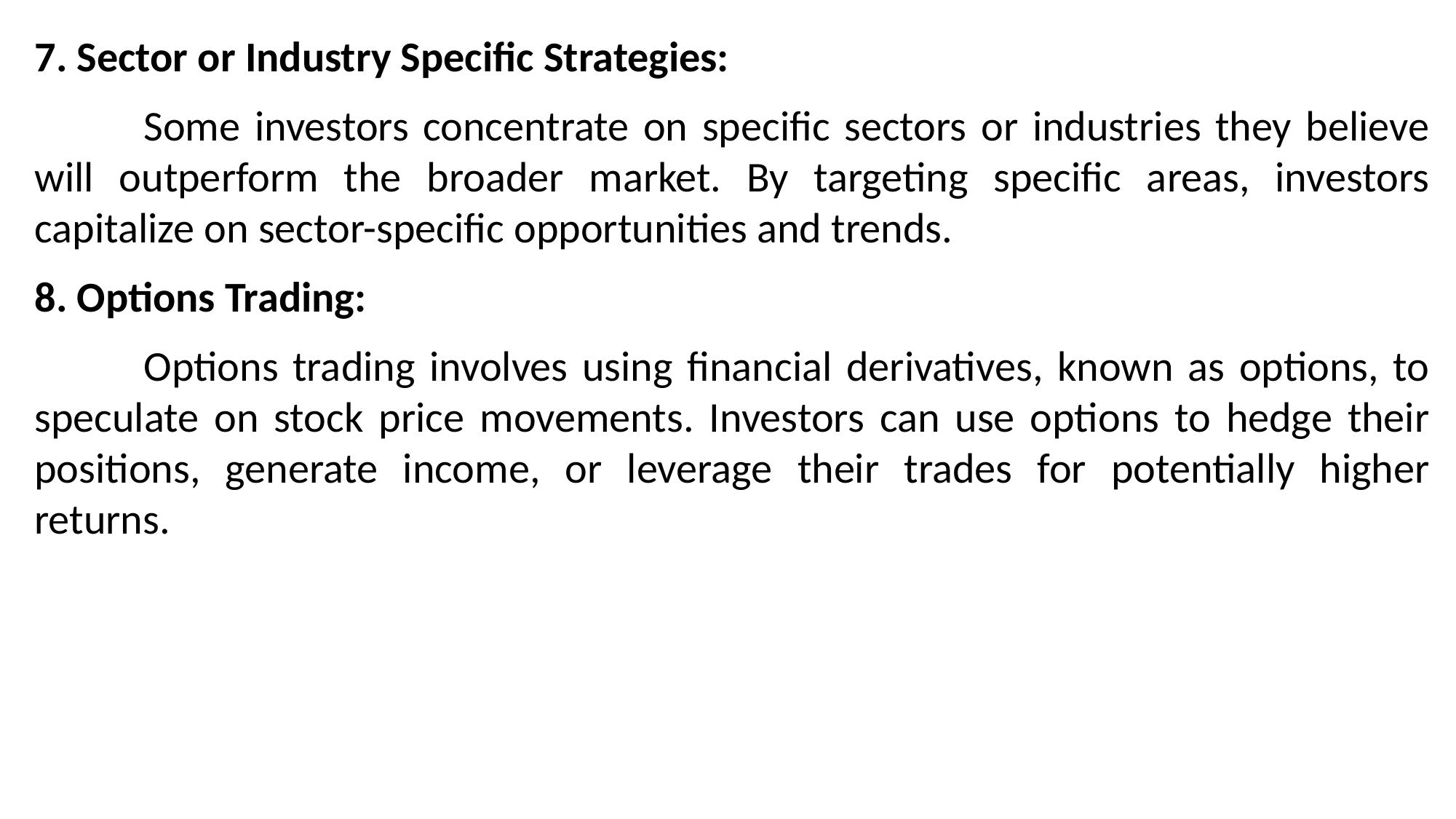

7. Sector or Industry Specific Strategies:
	Some investors concentrate on specific sectors or industries they believe will outperform the broader market. By targeting specific areas, investors capitalize on sector-specific opportunities and trends.
8. Options Trading:
	Options trading involves using financial derivatives, known as options, to speculate on stock price movements. Investors can use options to hedge their positions, generate income, or leverage their trades for potentially higher returns.